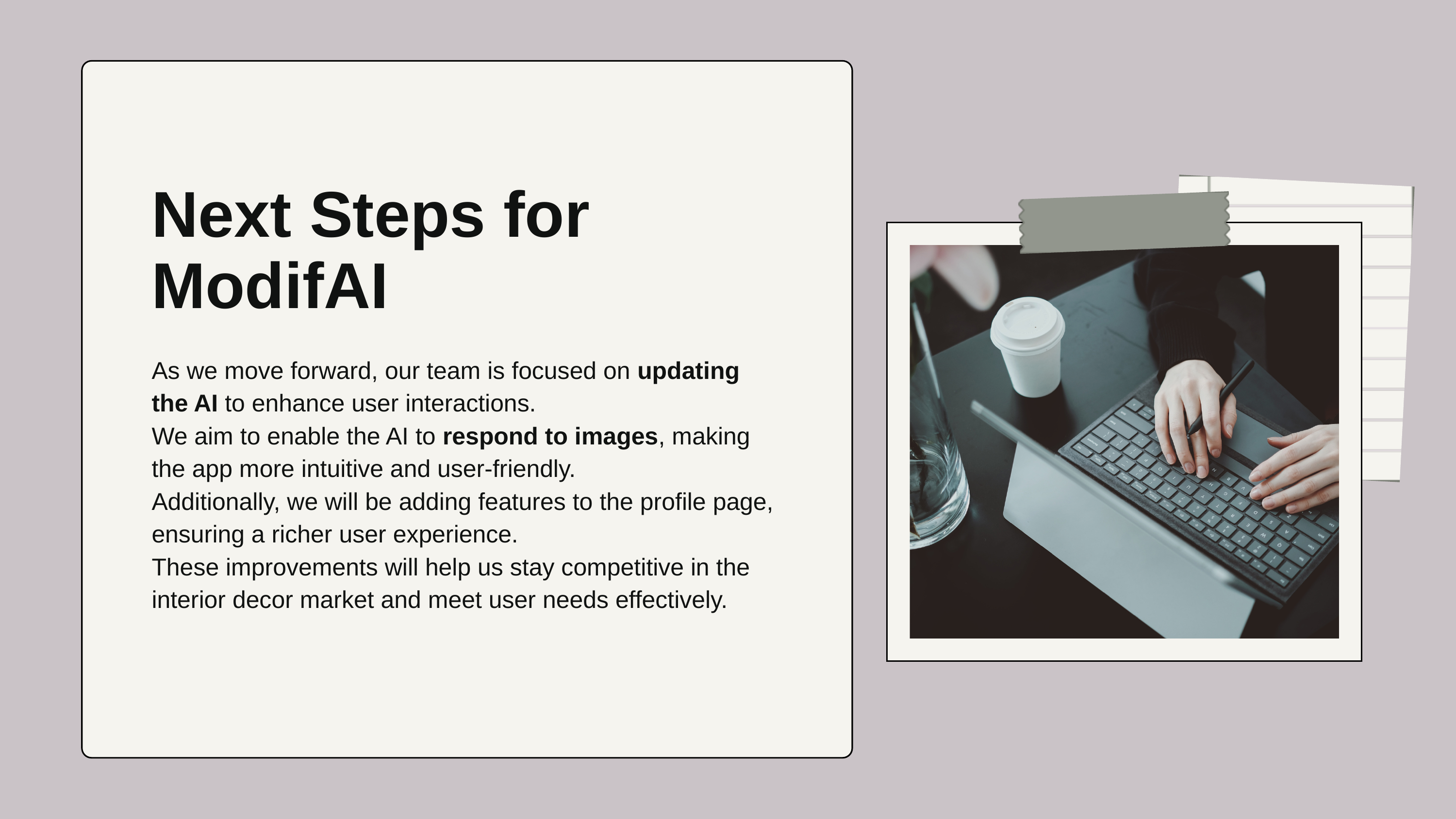

Next Steps for ModifAI
As we move forward, our team is focused on updating the AI to enhance user interactions.
We aim to enable the AI to respond to images, making the app more intuitive and user-friendly.
Additionally, we will be adding features to the profile page, ensuring a richer user experience.
These improvements will help us stay competitive in the interior decor market and meet user needs effectively.